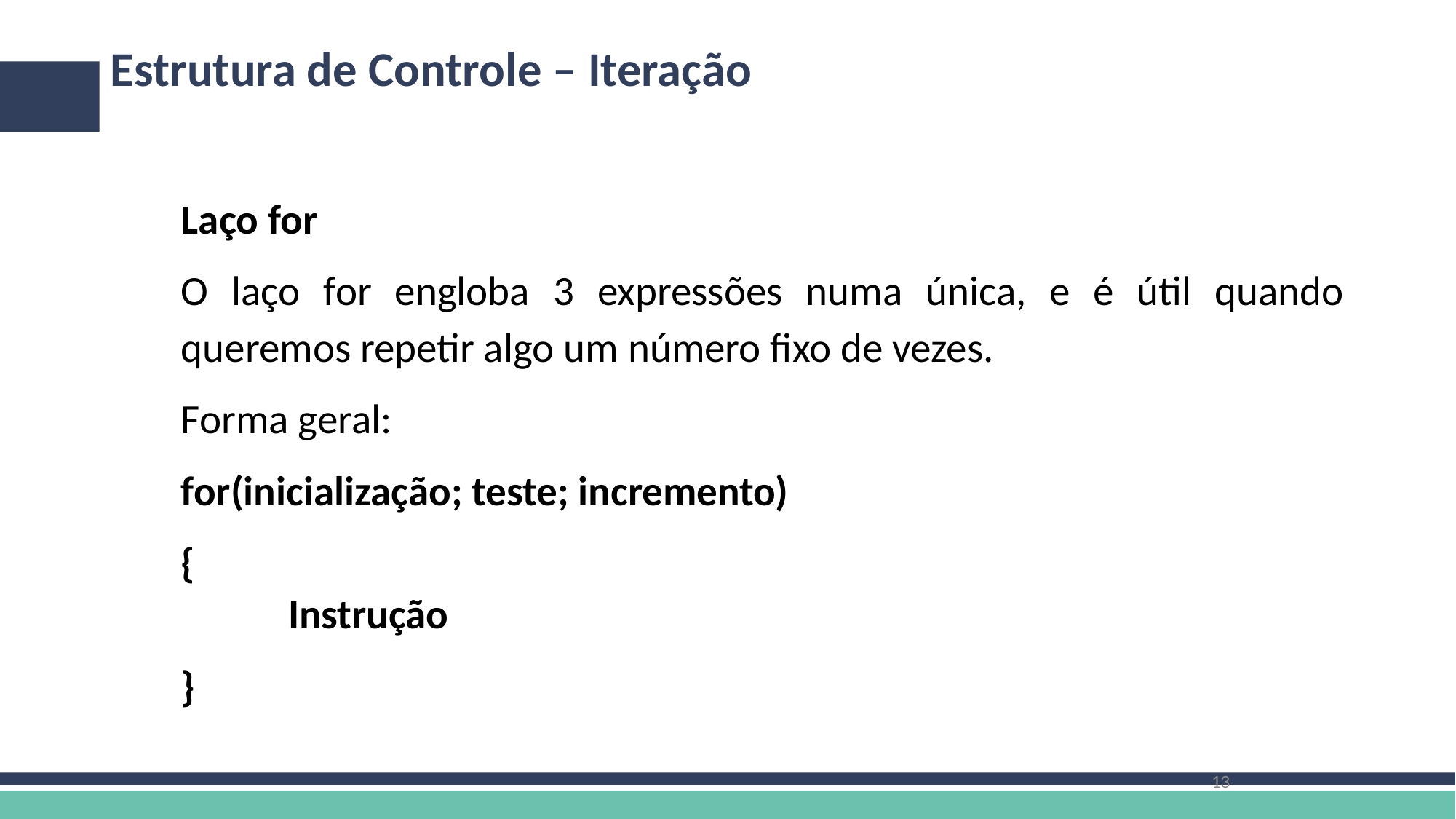

# Estrutura de Controle – Iteração
Laço for
O laço for engloba 3 expressões numa única, e é útil quando queremos repetir algo um número fixo de vezes.
Forma geral:
for(inicialização; teste; incremento)
{
Instrução
}
13